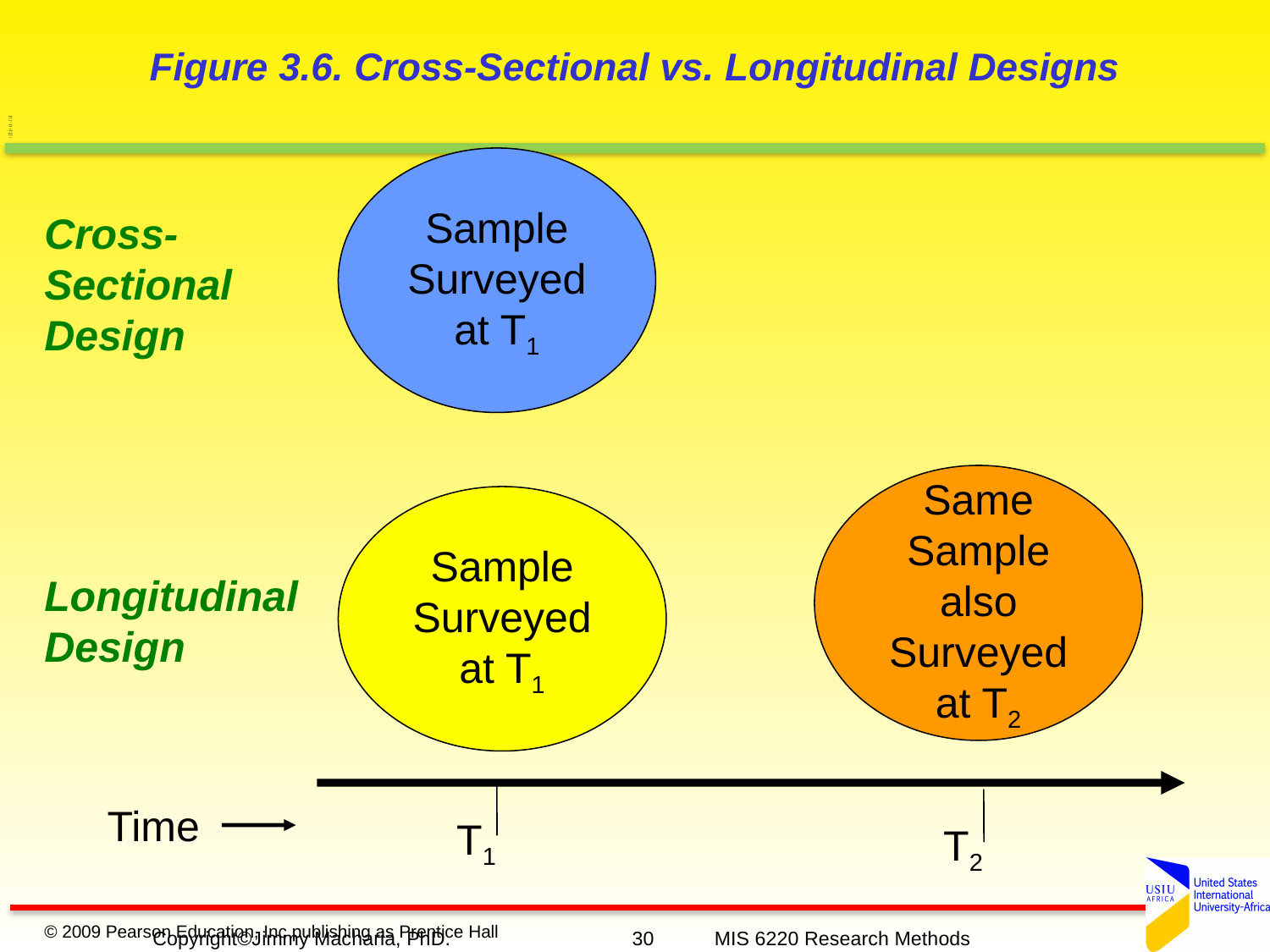

Figure 3.6. Cross-Sectional vs. Longitudinal Designs
Figure 3.6 Cross Sectional vs. Longitudinal Designs
Sample Surveyed at T1
Cross- Sectional Design
Same Sample also Surveyed at T2
Sample Surveyed at T1
Longitudinal Design

T1

T2

Time